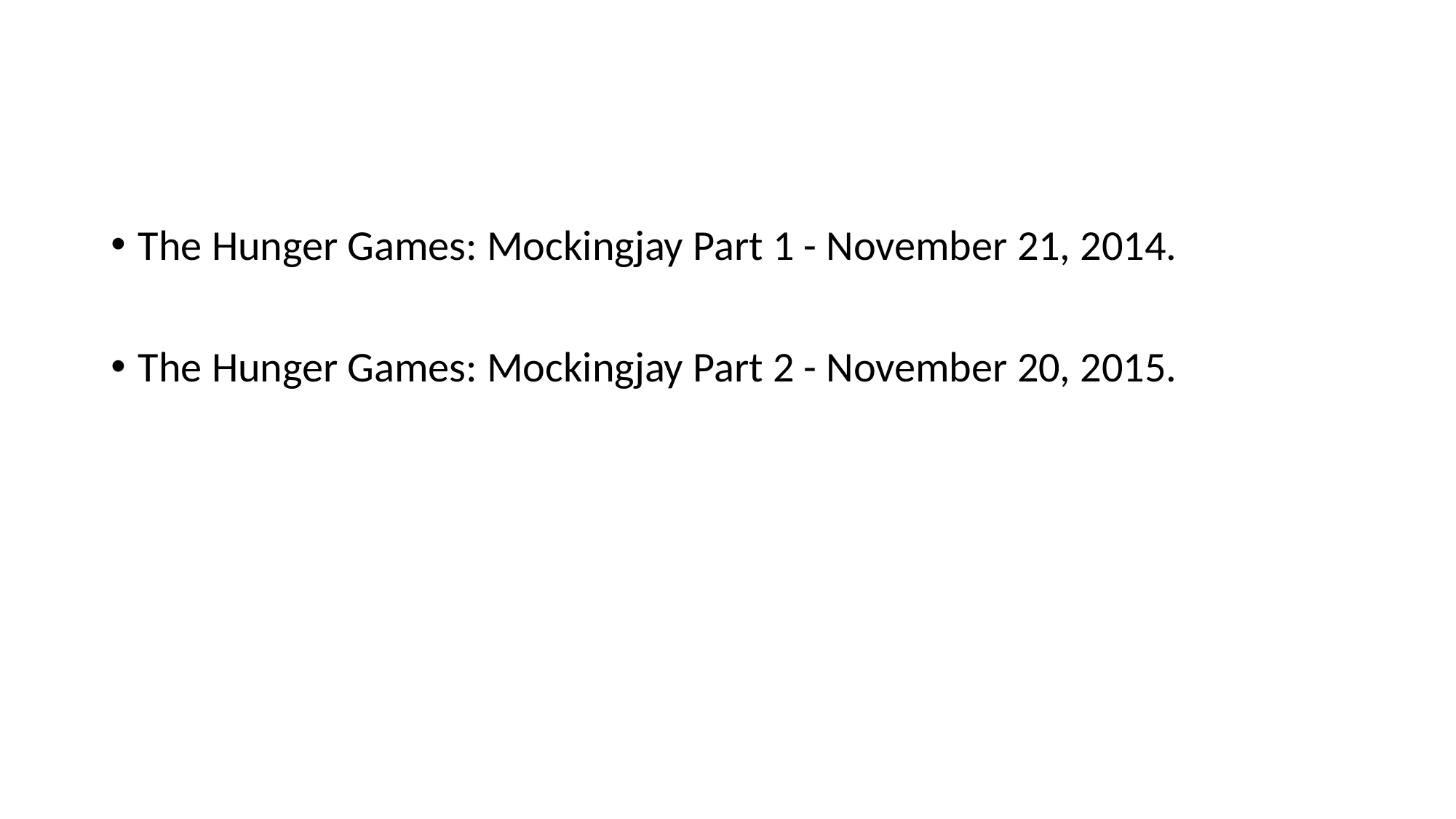

#
The Hunger Games: Mockingjay Part 1 - November 21, 2014.

The Hunger Games: Mockingjay Part 2 - November 20, 2015.